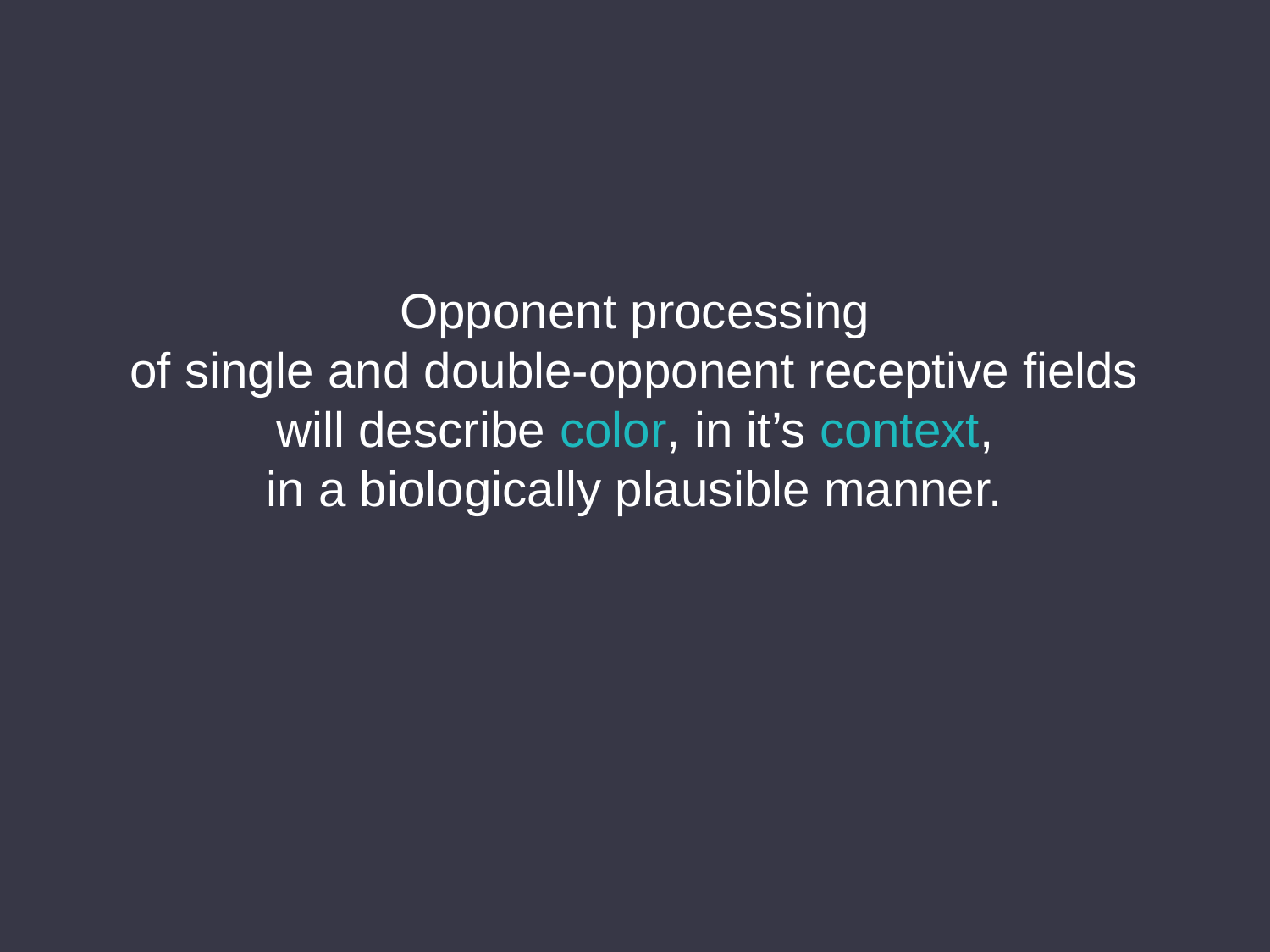

# Opponent processing of single and double-opponent receptive fields will describe color, in it’s context, in a biologically plausible manner.